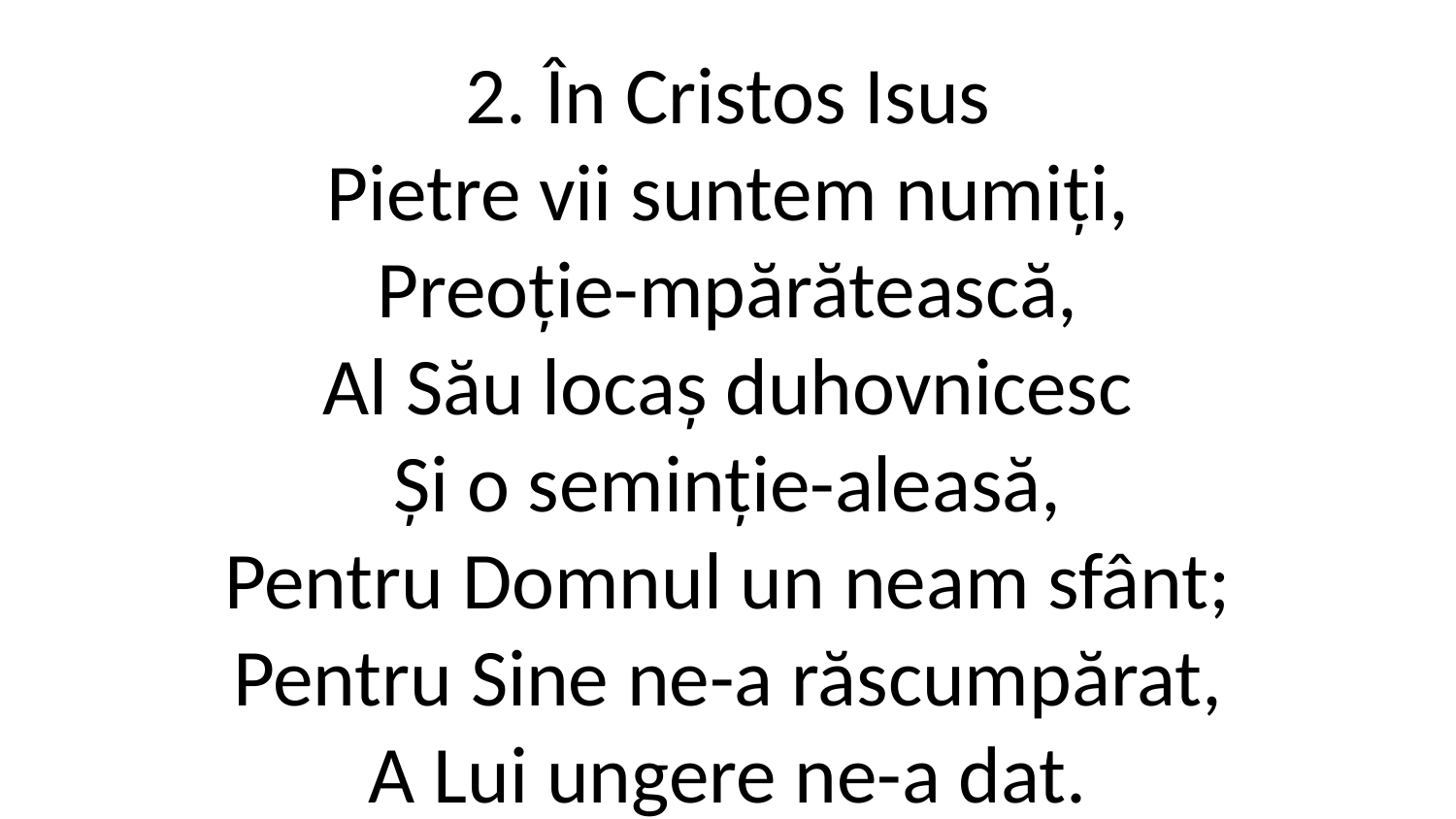

2. În Cristos Isus
Pietre vii suntem numiți,
Preoție-mpărătească,
Al Său locaș duhovnicesc
Și o seminție-aleasă,
Pentru Domnul un neam sfânt;
Pentru Sine ne-a răscumpărat,
A Lui ungere ne-a dat.